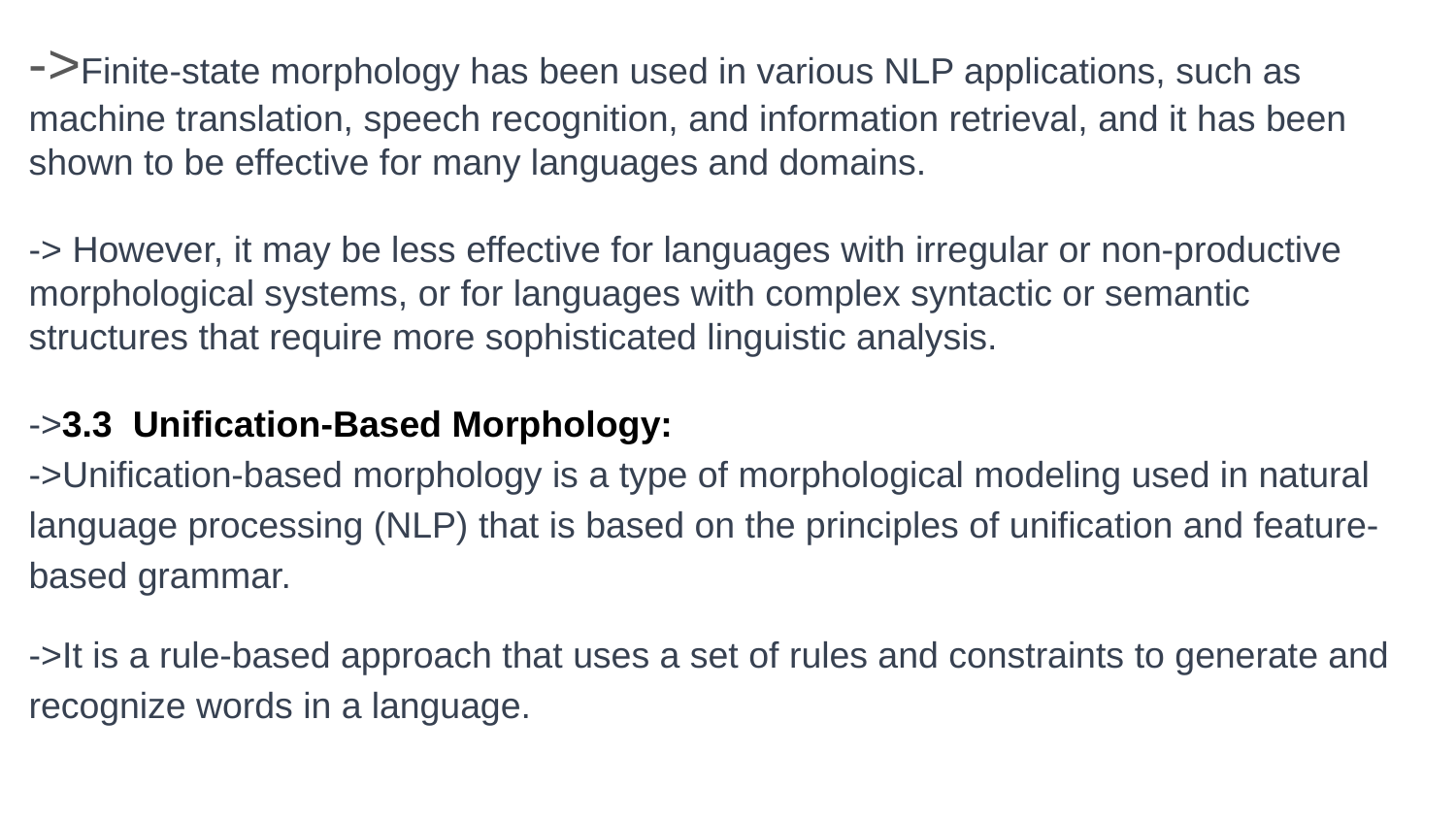

->Finite-state morphology has been used in various NLP applications, such as machine translation, speech recognition, and information retrieval, and it has been shown to be effective for many languages and domains.

-> However, it may be less effective for languages with irregular or non-productive morphological systems, or for languages with complex syntactic or semantic structures that require more sophisticated linguistic analysis.

->3.3  Unification-Based Morphology:
->Unification-based morphology is a type of morphological modeling used in natural language processing (NLP) that is based on the principles of unification and feature-based grammar.
->It is a rule-based approach that uses a set of rules and constraints to generate and recognize words in a language.